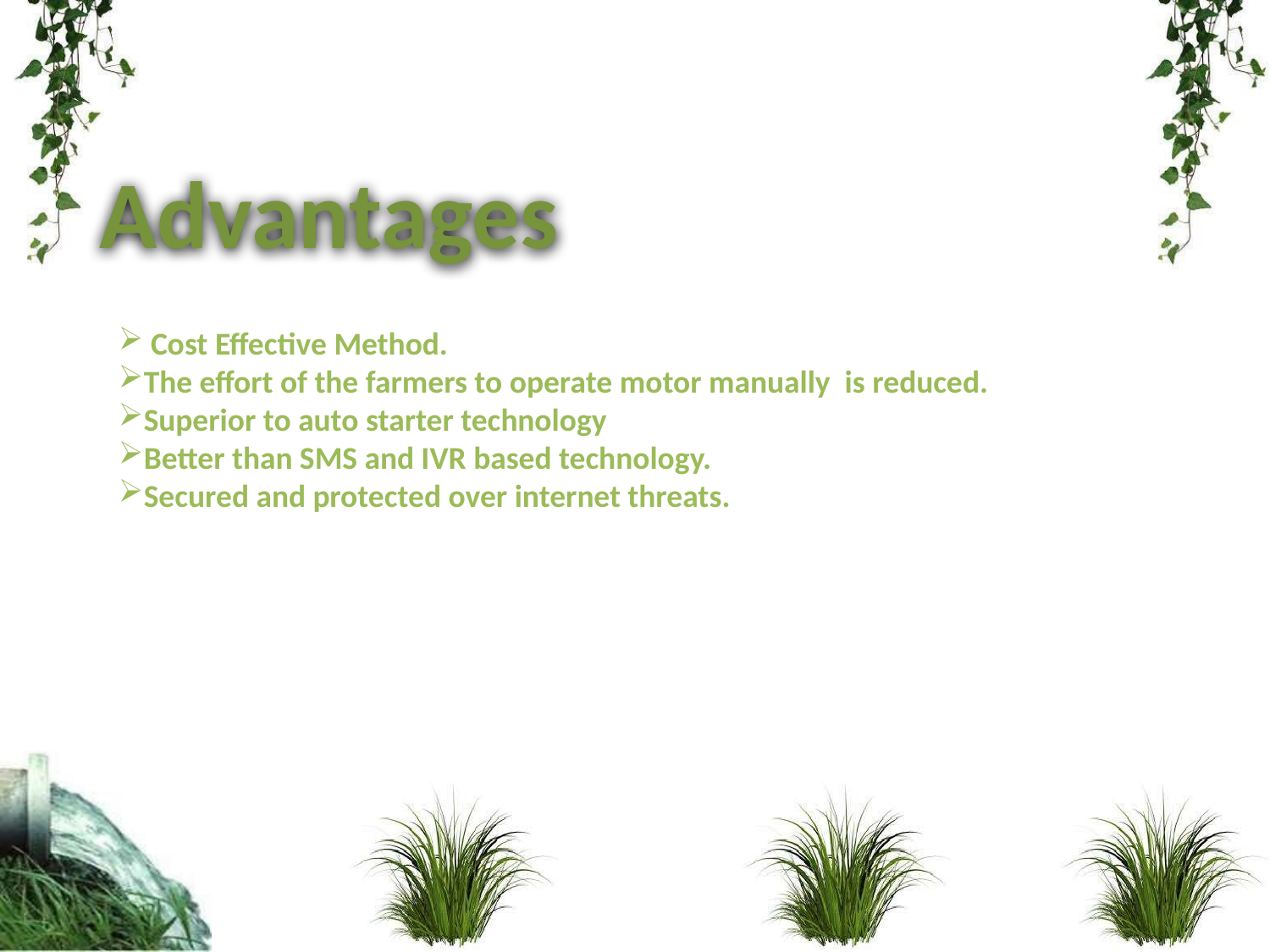

Advantages
 Cost Effective Method.
The effort of the farmers to operate motor manually  is reduced.
Superior to auto starter technology
Better than SMS and IVR based technology.
Secured and protected over internet threats.